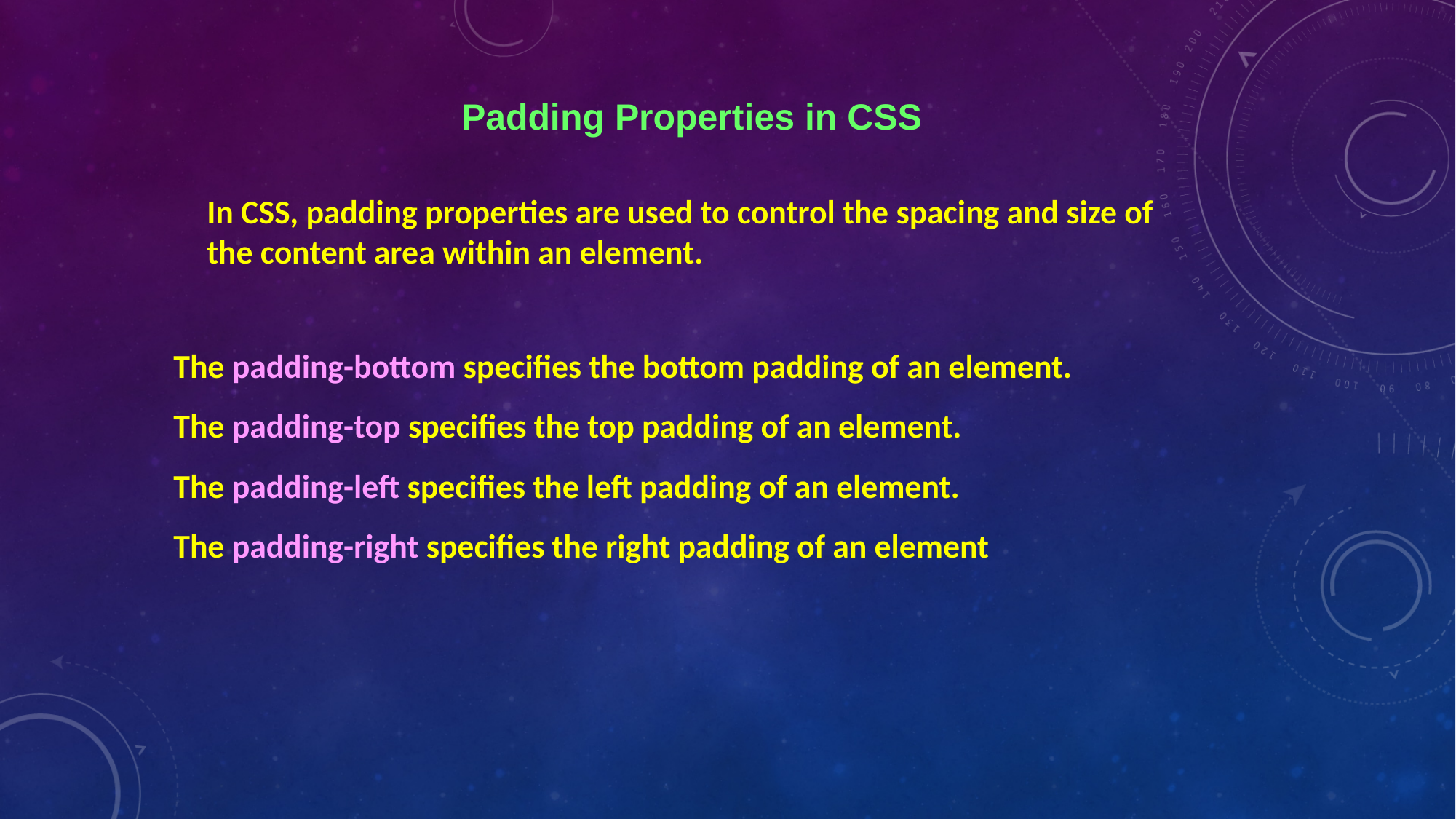

Padding Properties in CSS
In CSS, padding properties are used to control the spacing and size of the content area within an element.
The padding-bottom specifies the bottom padding of an element.
The padding-top specifies the top padding of an element.
The padding-left specifies the left padding of an element.
The padding-right specifies the right padding of an element